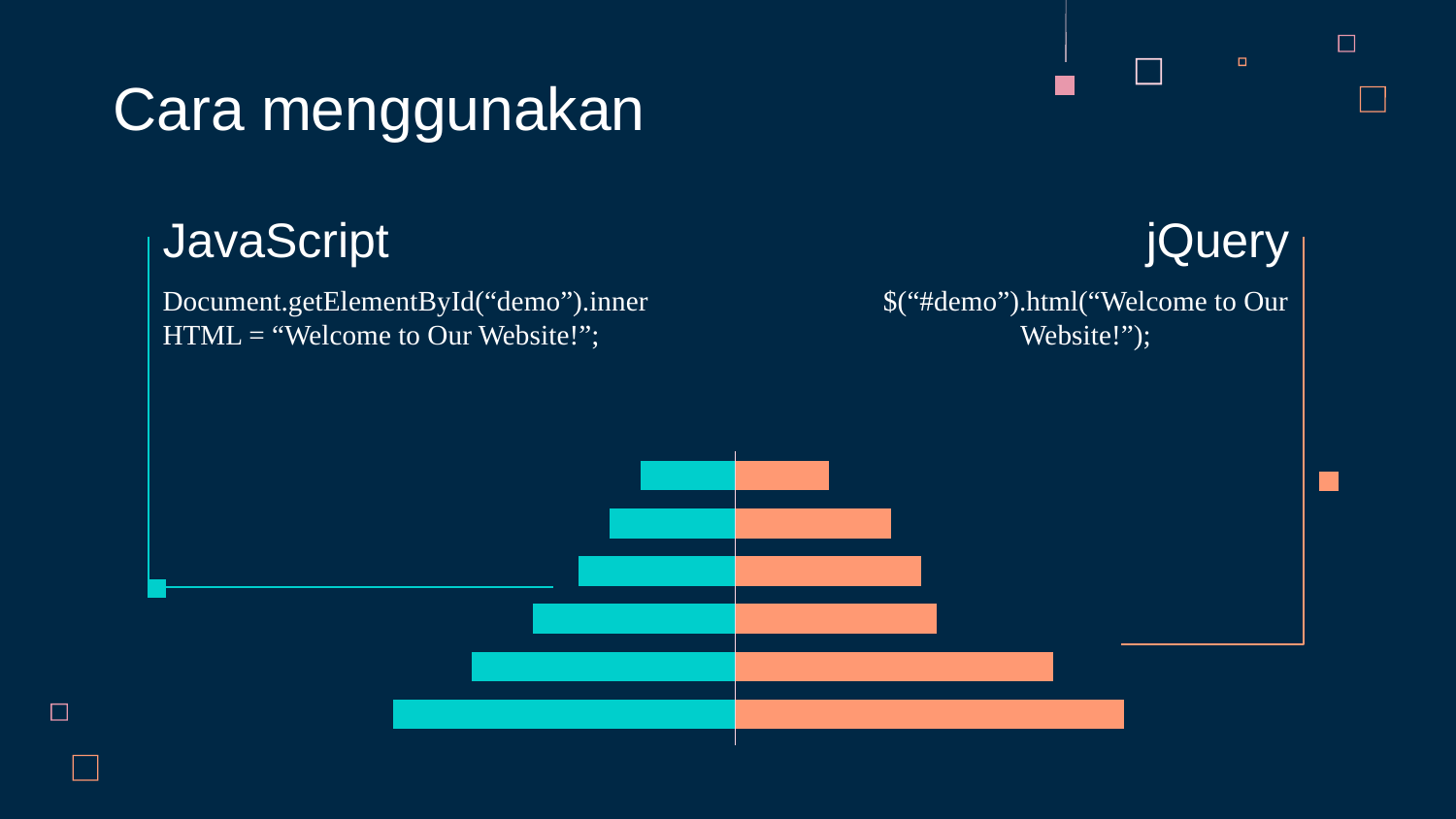

Cara menggunakan
jQuery
# JavaScript
Document.getElementById(“demo”).innerHTML = “Welcome to Our Website!”;
$(“#demo”).html(“Welcome to Our Website!”);